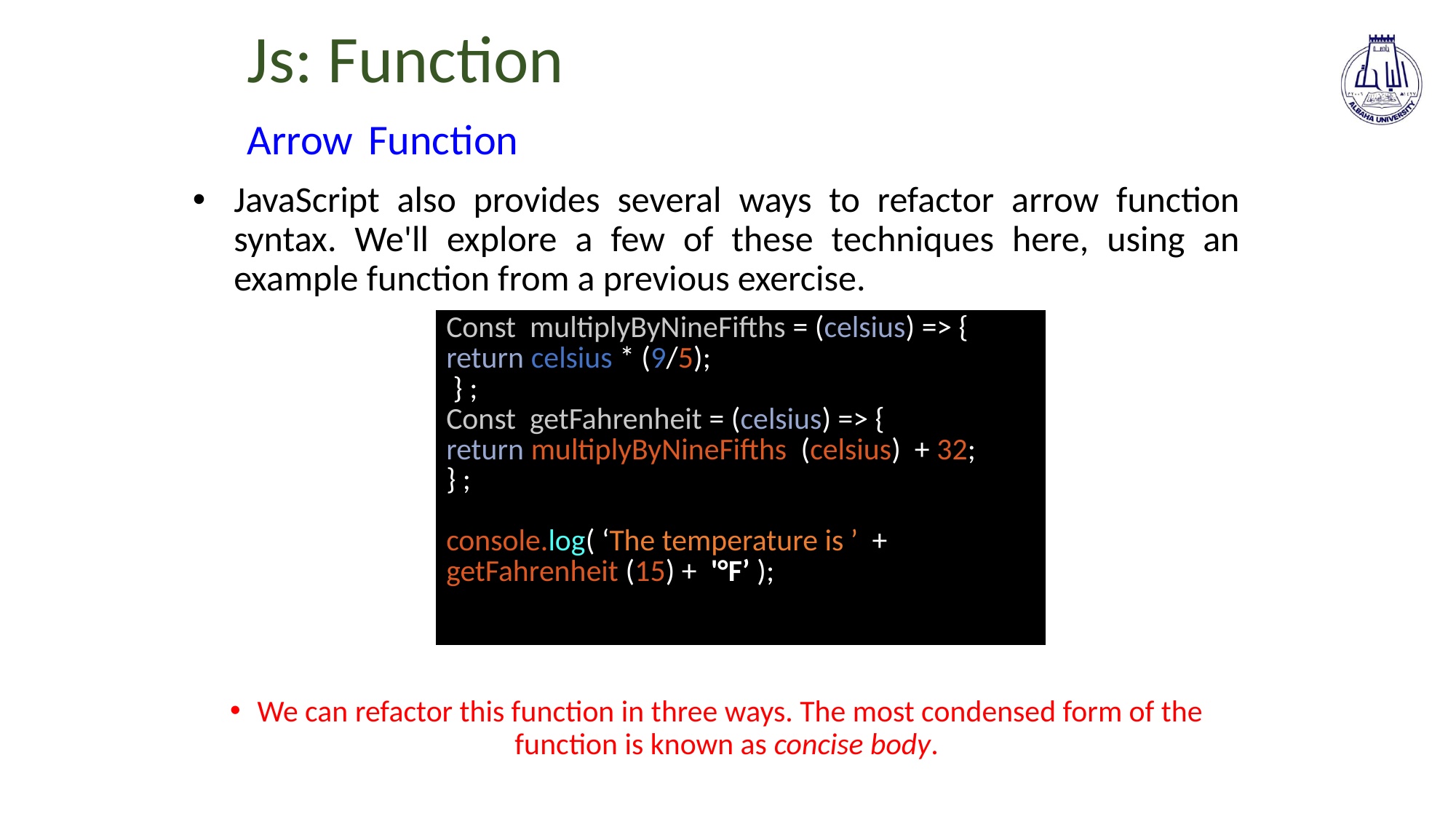

# Js: Function Arrow Function
JavaScript also provides several ways to refactor arrow function syntax. We'll explore a few of these techniques here, using an example function from a previous exercise.

We can refactor this function in three ways. The most condensed form of the function is known as concise body.
| Const multiplyByNineFifths = (celsius) => { return celsius \* (9/5); } ; Const getFahrenheit = (celsius) => { return multiplyByNineFifths (celsius) + 32; } ; console.log( ‘The temperature is ’ + getFahrenheit (15) + '°F’ ); |
| --- |